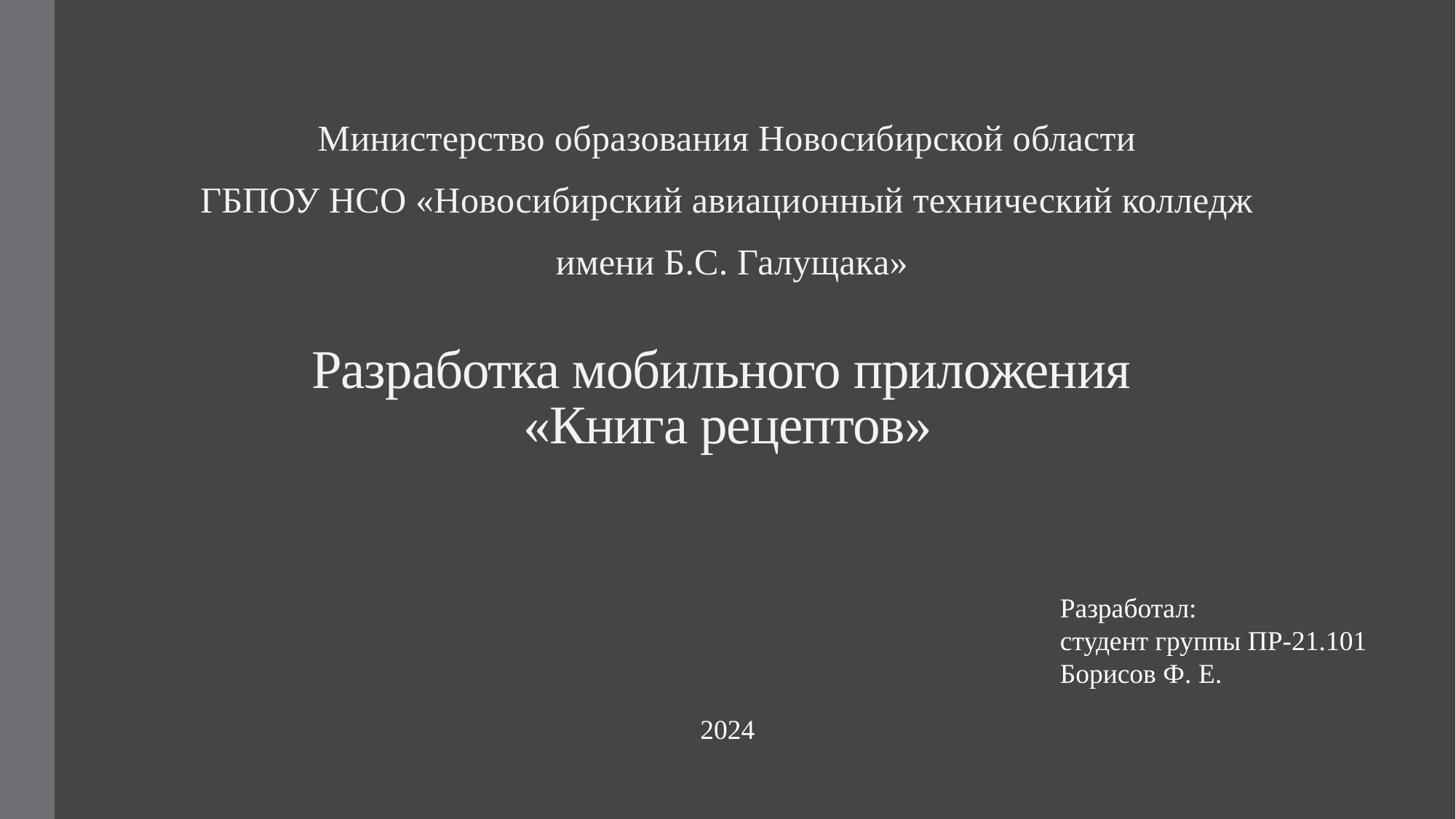

Министерство образования Новосибирской области
ГБПОУ НСО «Новосибирский авиационный технический колледж
 имени Б.С. Галущака»

# Разработка мобильного приложения «Книга рецептов»
Разработал:
студент группы ПР-21.101
Борисов Ф. Е.
2024